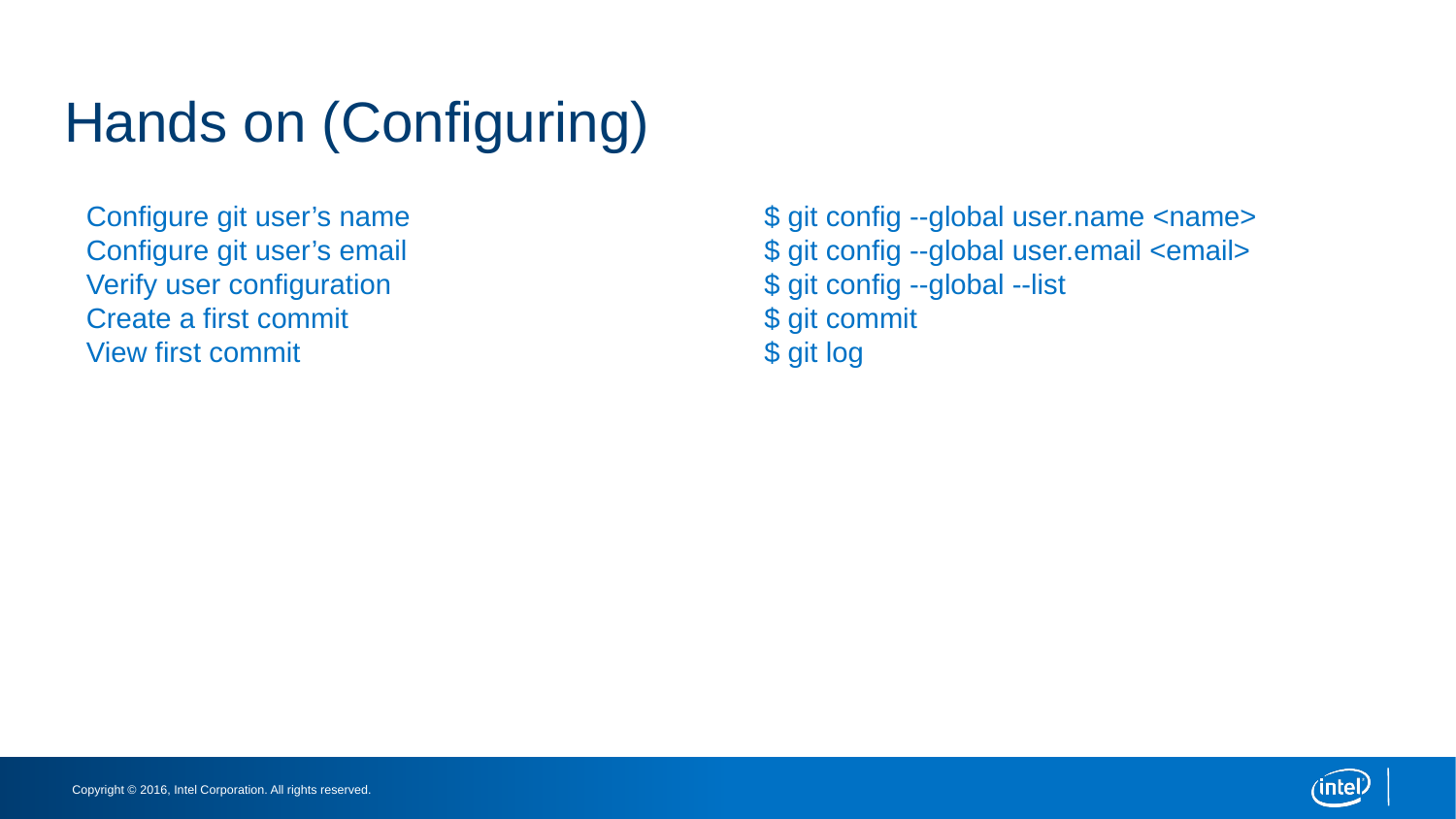

# Hands on (Configuring)
Configure git user’s name
Configure git user’s email
Verify user configuration
Create a first commit
View first commit

$ git config --global user.name <name>
$ git config --global user.email <email>
$ git config --global --list
$ git commit
$ git log